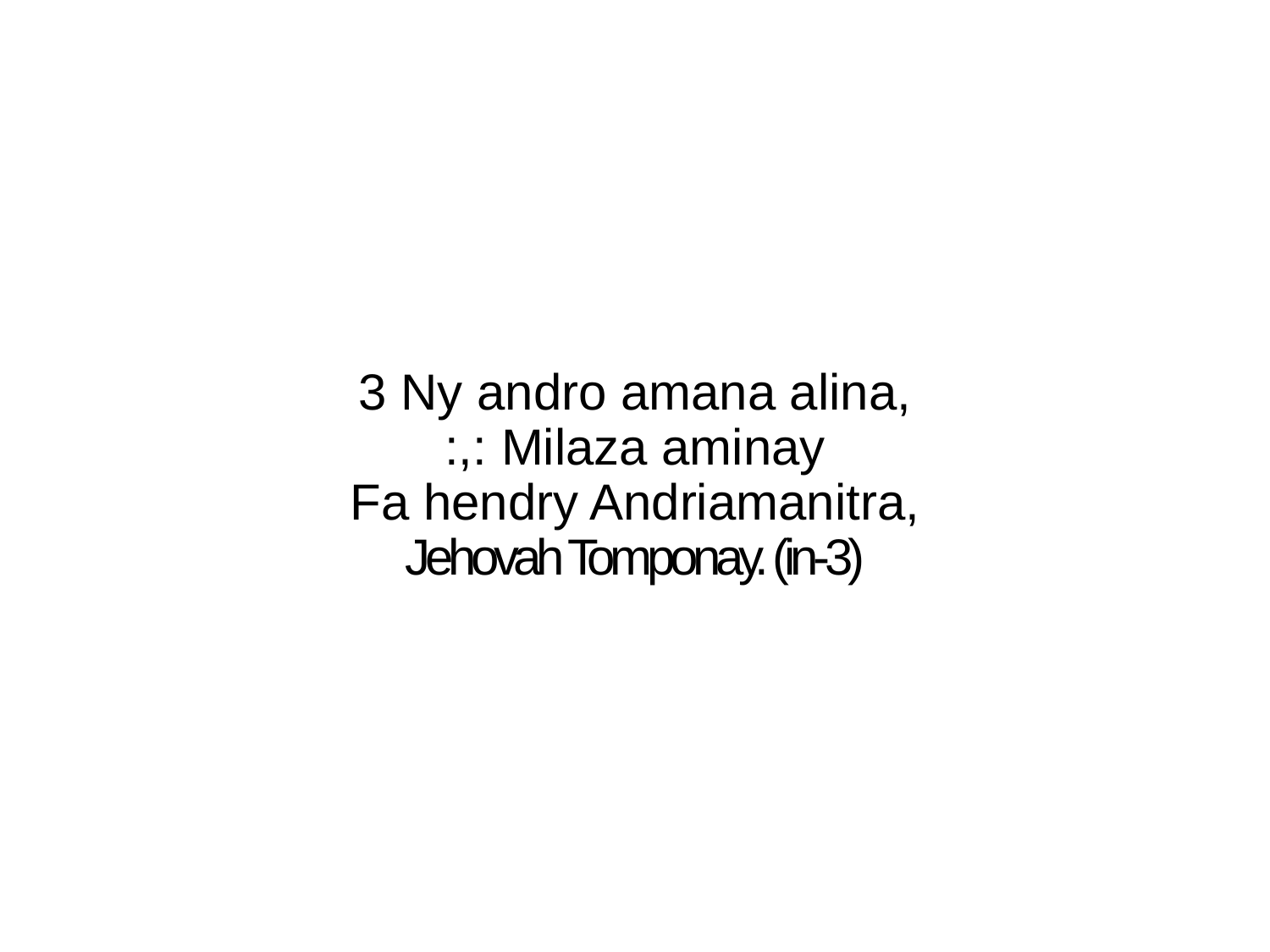

3 Ny andro amana alina,
:,: Milaza aminay
Fa hendry Andriamanitra,
Jehovah Tomponay. (in-3)